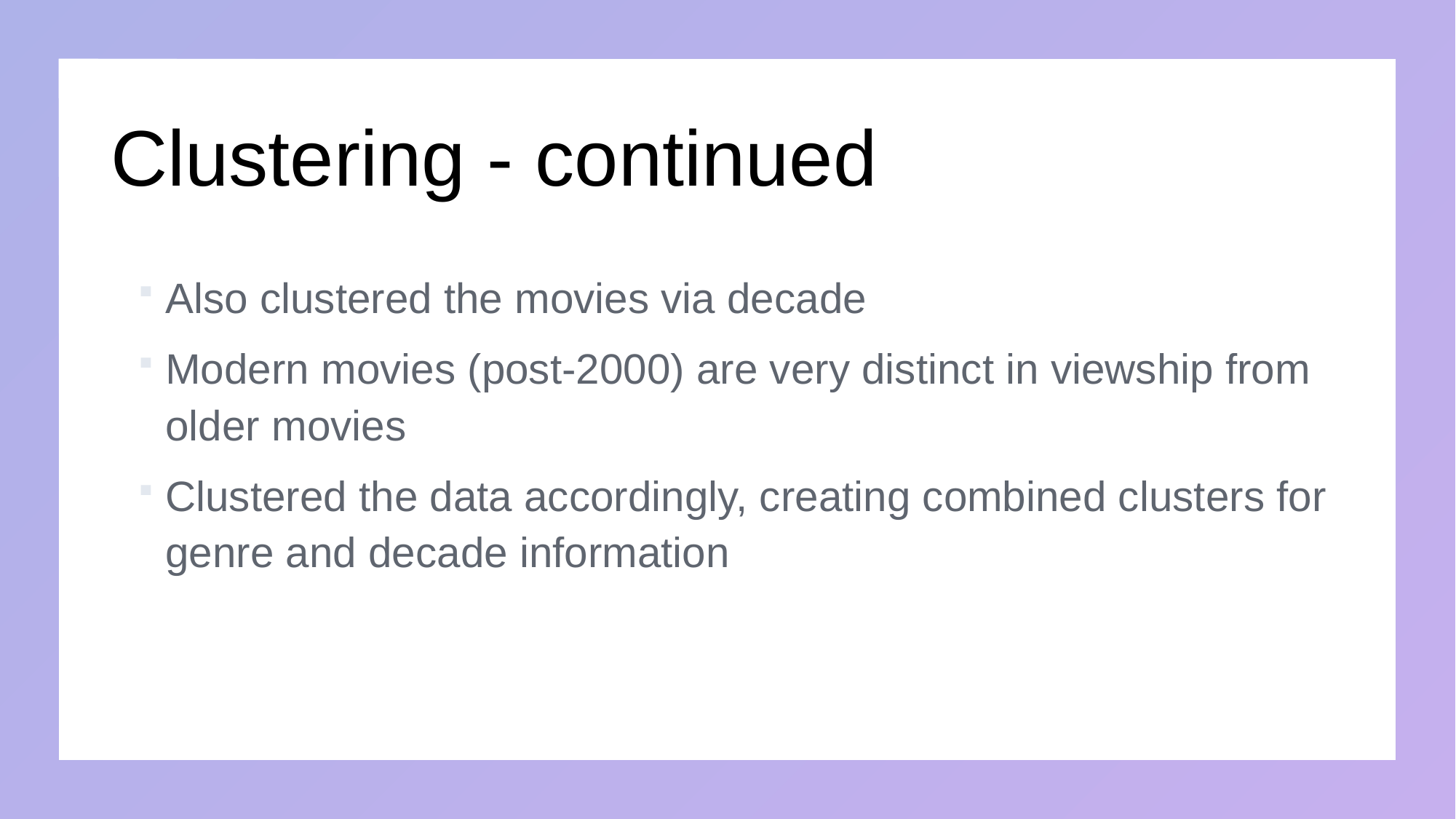

# Clustering - continued
Also clustered the movies via decade
Modern movies (post-2000) are very distinct in viewship from older movies
Clustered the data accordingly, creating combined clusters for genre and decade information